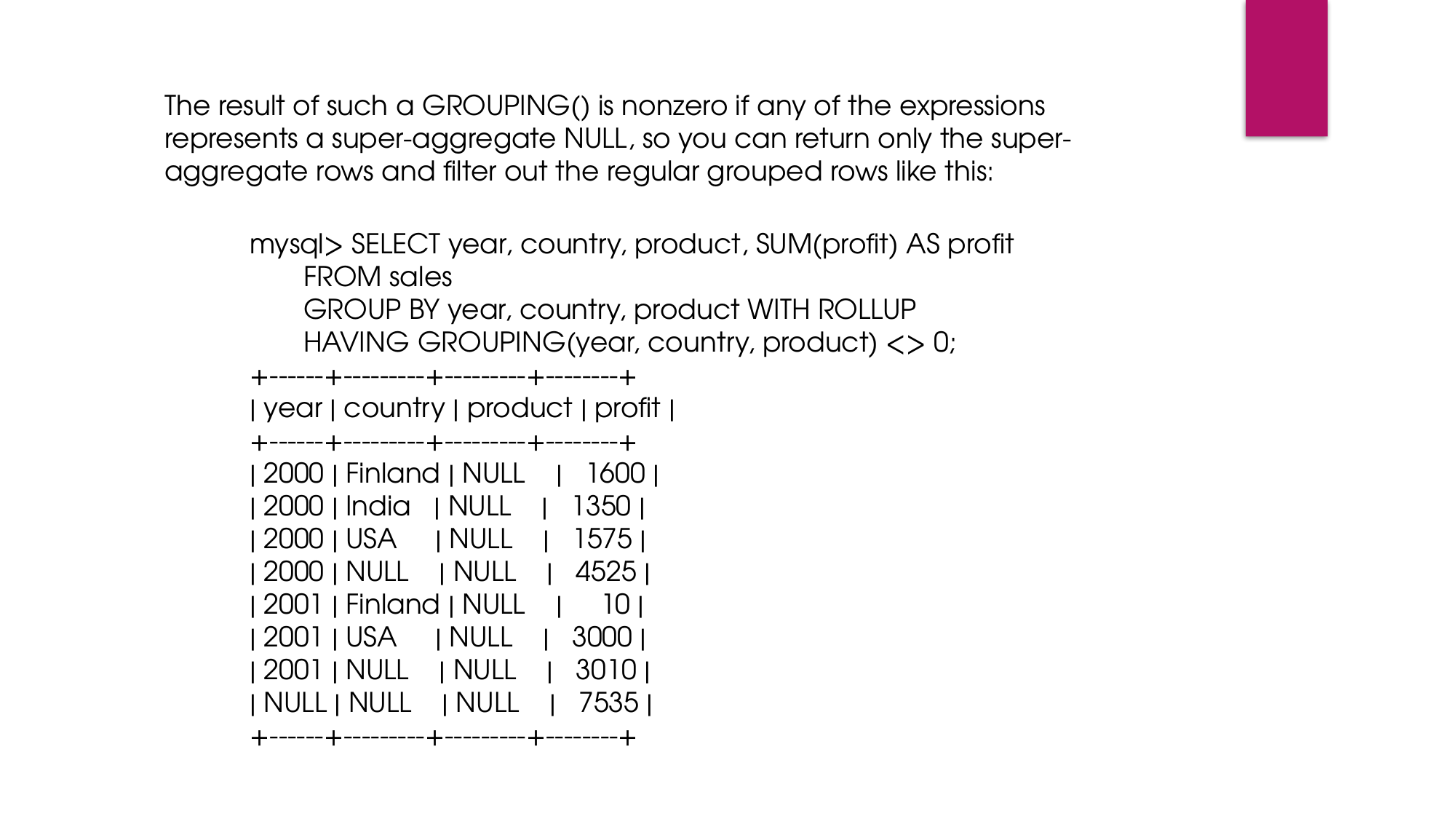

The result of such a GROUPING() is nonzero if any of the expressions represents a super-aggregate NULL, so you can return only the super-aggregate rows and filter out the regular grouped rows like this:
mysql> SELECT year, country, product, SUM(profit) AS profit
       FROM sales
       GROUP BY year, country, product WITH ROLLUP
       HAVING GROUPING(year, country, product) <> 0;
+------+---------+---------+--------+
| year | country | product | profit |
+------+---------+---------+--------+
| 2000 | Finland | NULL    |   1600 |
| 2000 | India   | NULL    |   1350 |
| 2000 | USA     | NULL    |   1575 |
| 2000 | NULL    | NULL    |   4525 |
| 2001 | Finland | NULL    |     10 |
| 2001 | USA     | NULL    |   3000 |
| 2001 | NULL    | NULL    |   3010 |
| NULL | NULL    | NULL    |   7535 |
+------+---------+---------+--------+